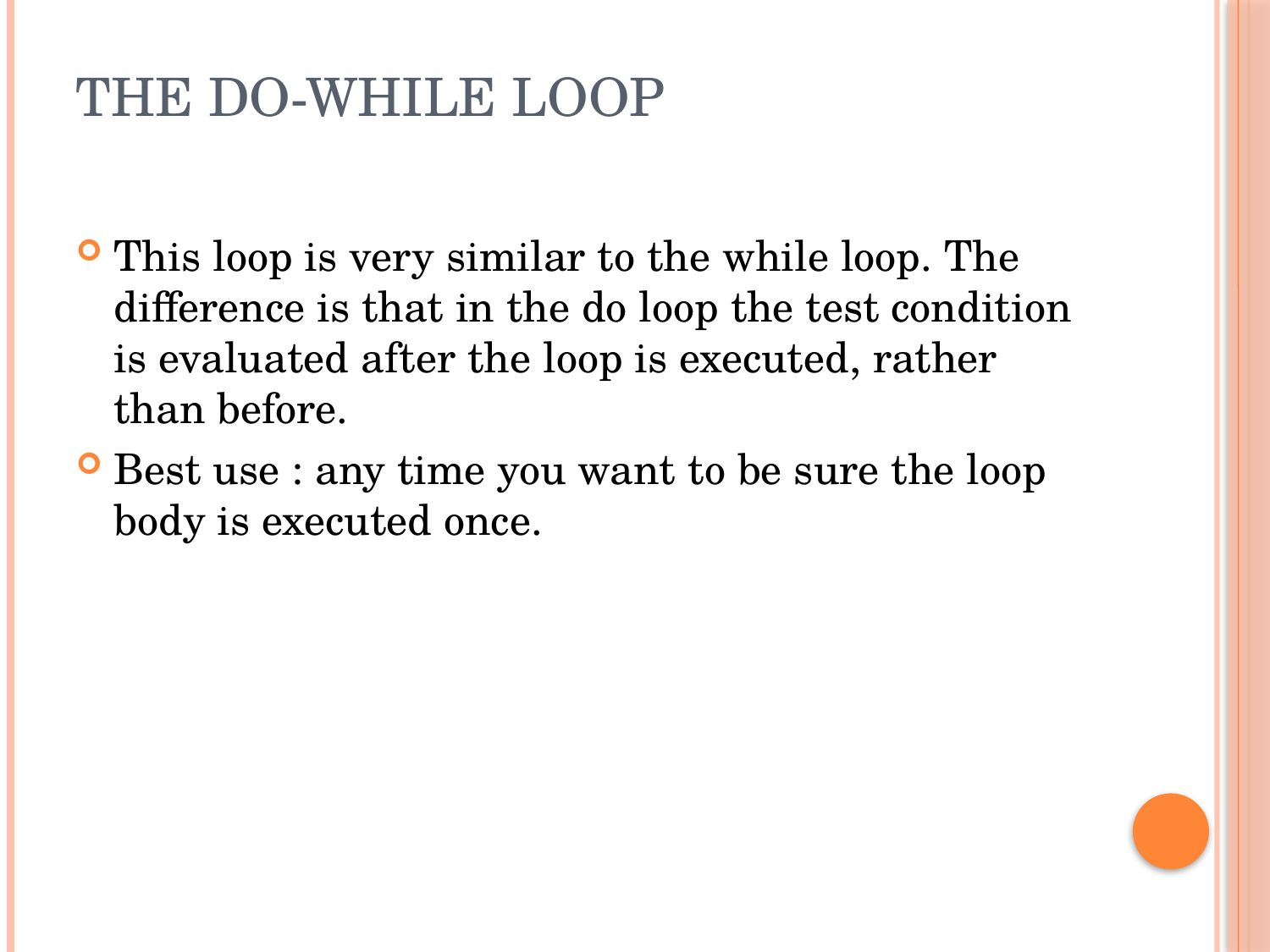

# The do-while loop
This loop is very similar to the while loop. The difference is that in the do loop the test condition is evaluated after the loop is executed, rather than before.
Best use : any time you want to be sure the loop body is executed once.